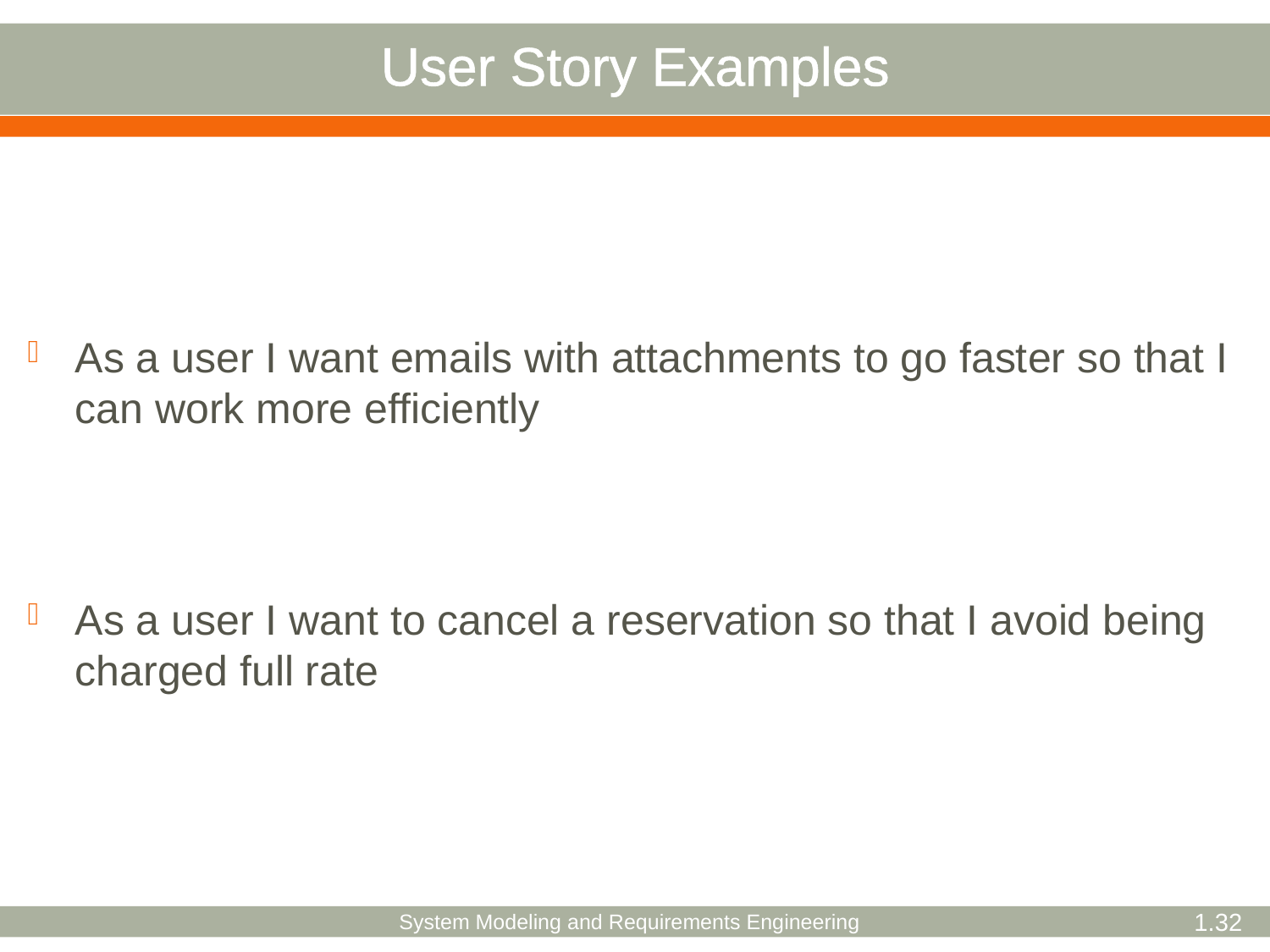

# User Story Examples

As a user I want emails with attachments to go faster so that I can work more efficiently

As a user I want to cancel a reservation so that I avoid being charged full rate

System Modeling and Requirements Engineering
1.32